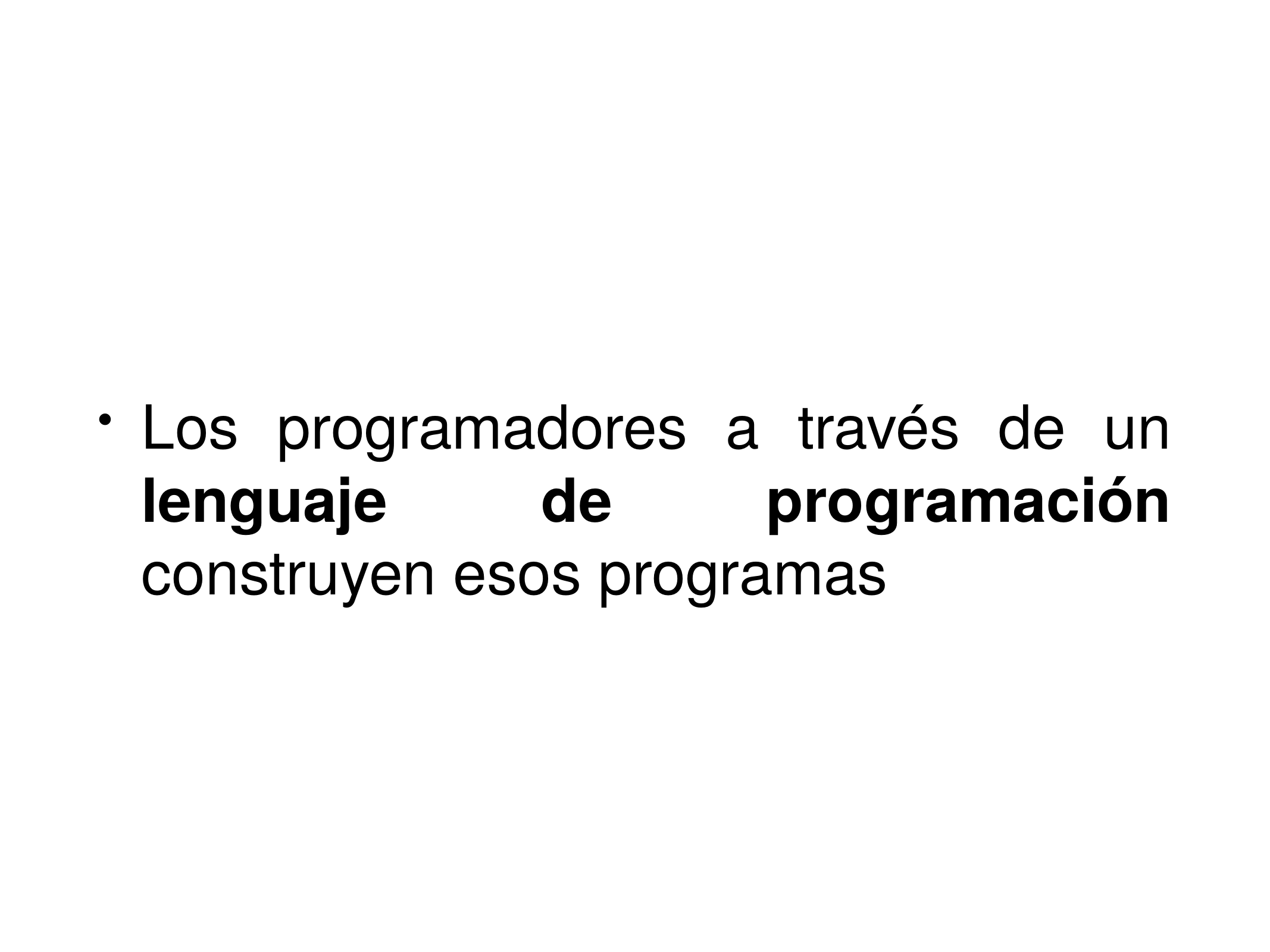

Los programadores a través de un lenguaje de programación construyen esos programas